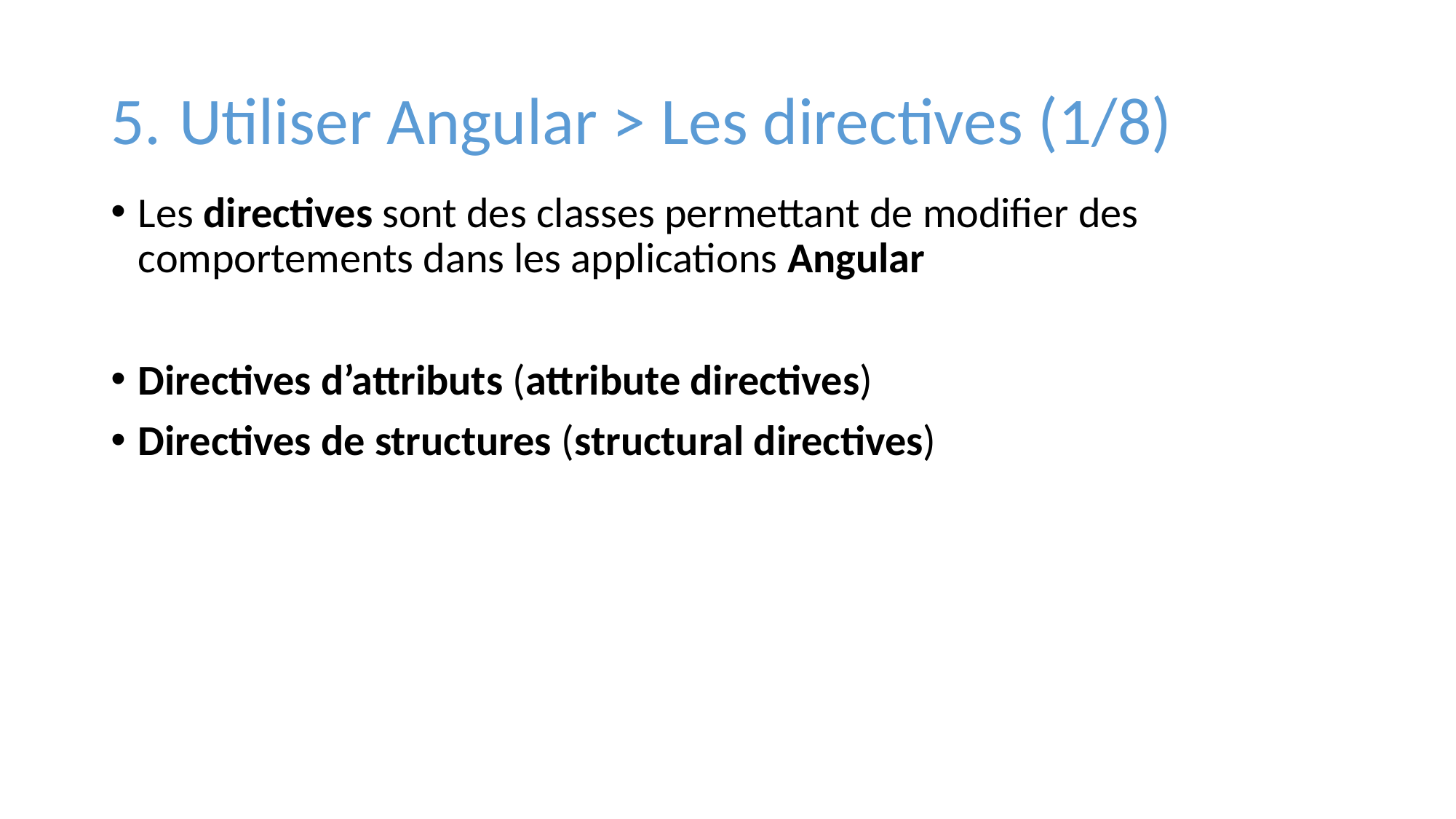

# Utiliser Angular > Les directives (1/8)
Les directives sont des classes permettant de modifier des comportements dans les applications Angular

Directives d’attributs (attribute directives)
Directives de structures (structural directives)
43